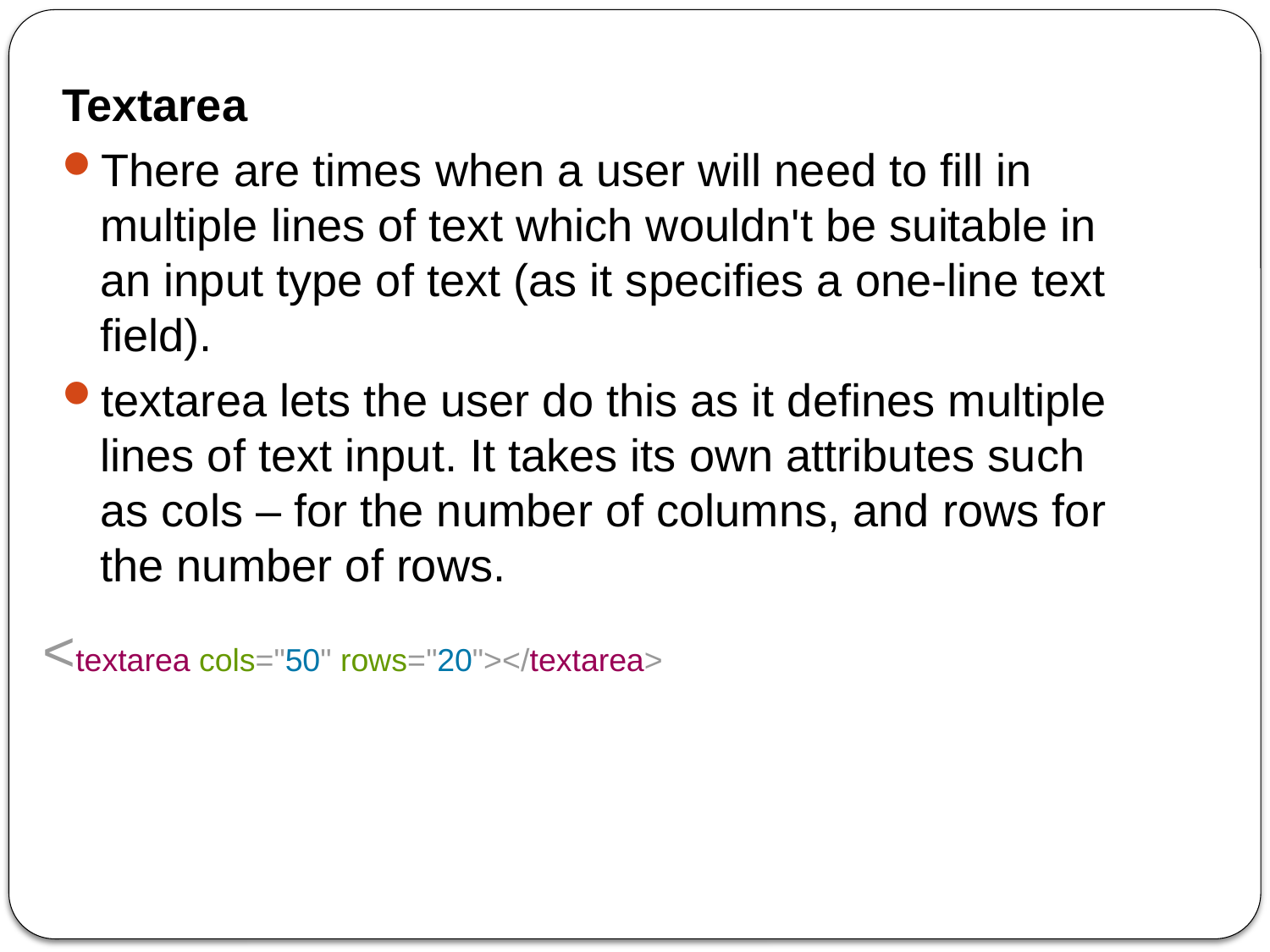

Textarea
There are times when a user will need to fill in multiple lines of text which wouldn't be suitable in an input type of text (as it specifies a one-line text field).
textarea lets the user do this as it defines multiple lines of text input. It takes its own attributes such as cols – for the number of columns, and rows for the number of rows.

<textarea cols="50" rows="20"></textarea>